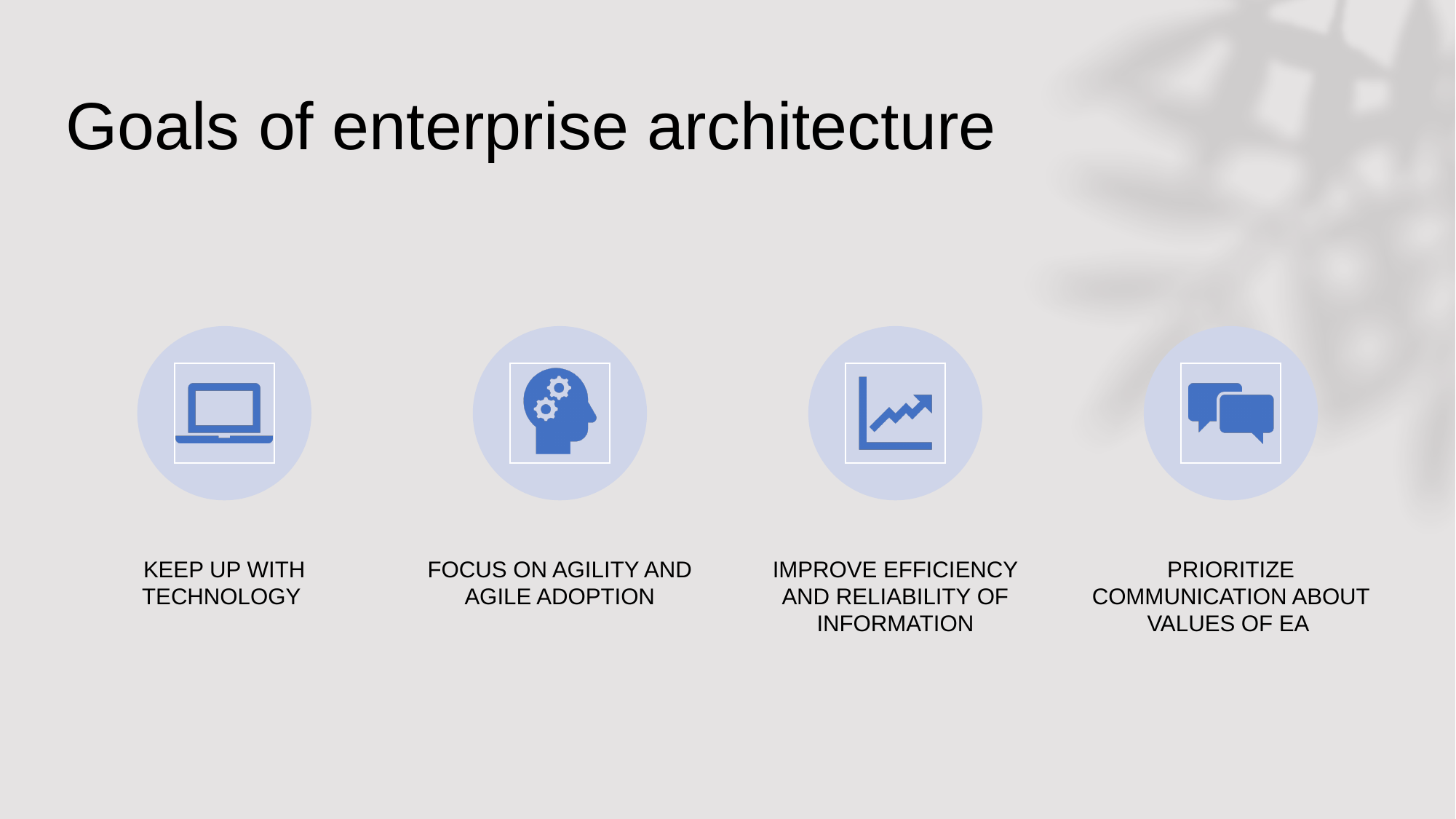

# Goals of enterprise architecture
Keep up with technology
Focus on agility and agile adoption
Improve efficiency and reliability of information
prioritize communication about values of EA